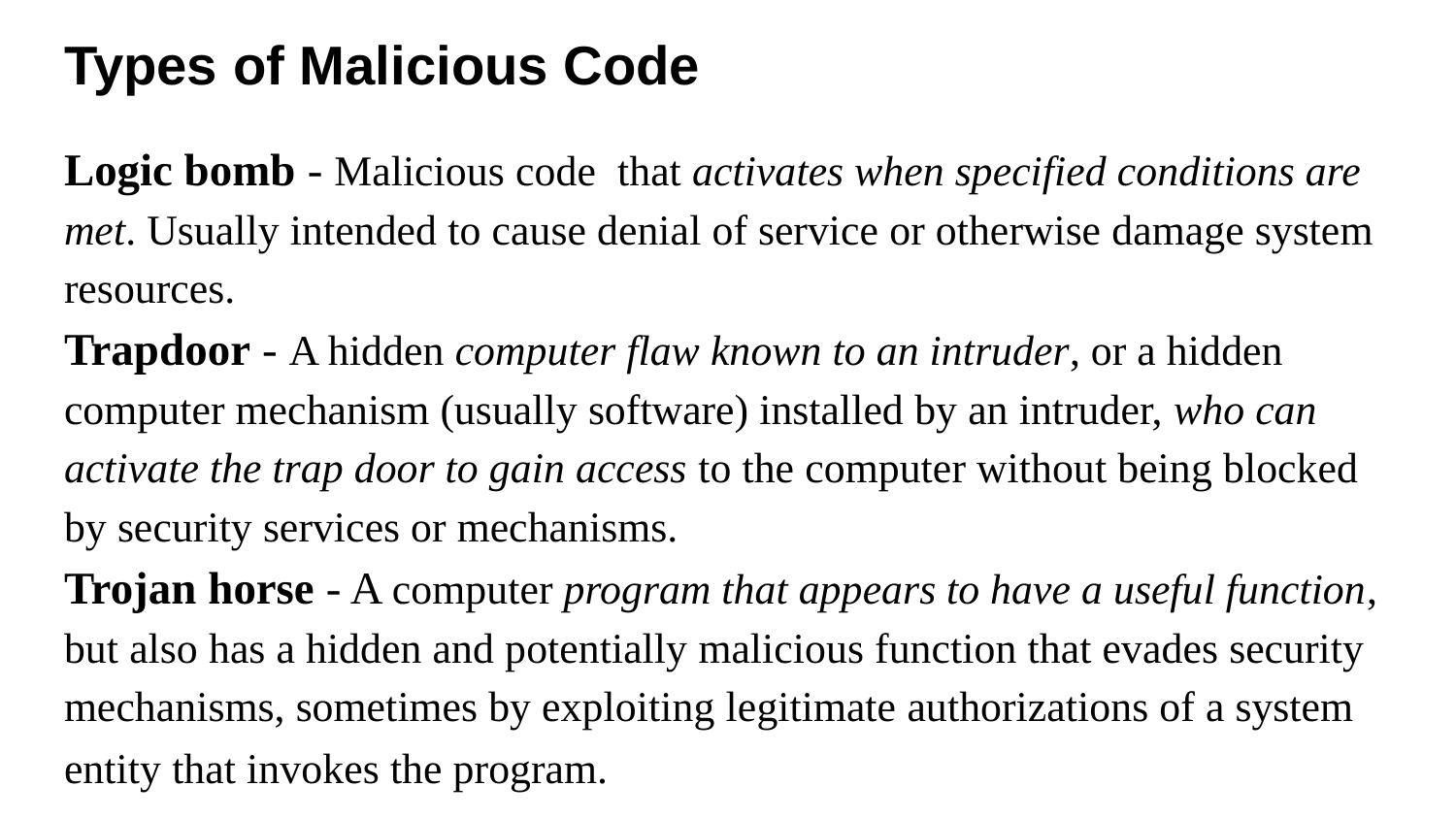

# Types of Malicious Code​
Logic bomb - Malicious code  that activates when specified conditions are met. Usually intended to cause denial of service or otherwise damage system resources.​
Trapdoor - A hidden computer flaw known to an intruder, or a hidden computer mechanism (usually software) installed by an intruder, who can activate the trap door to gain access to the computer without being blocked by security services or mechanisms.​
Trojan horse - A computer program that appears to have a useful function, but also has a hidden and potentially malicious function that evades security mechanisms, sometimes by exploiting legitimate authorizations of a system entity that invokes the program. ​